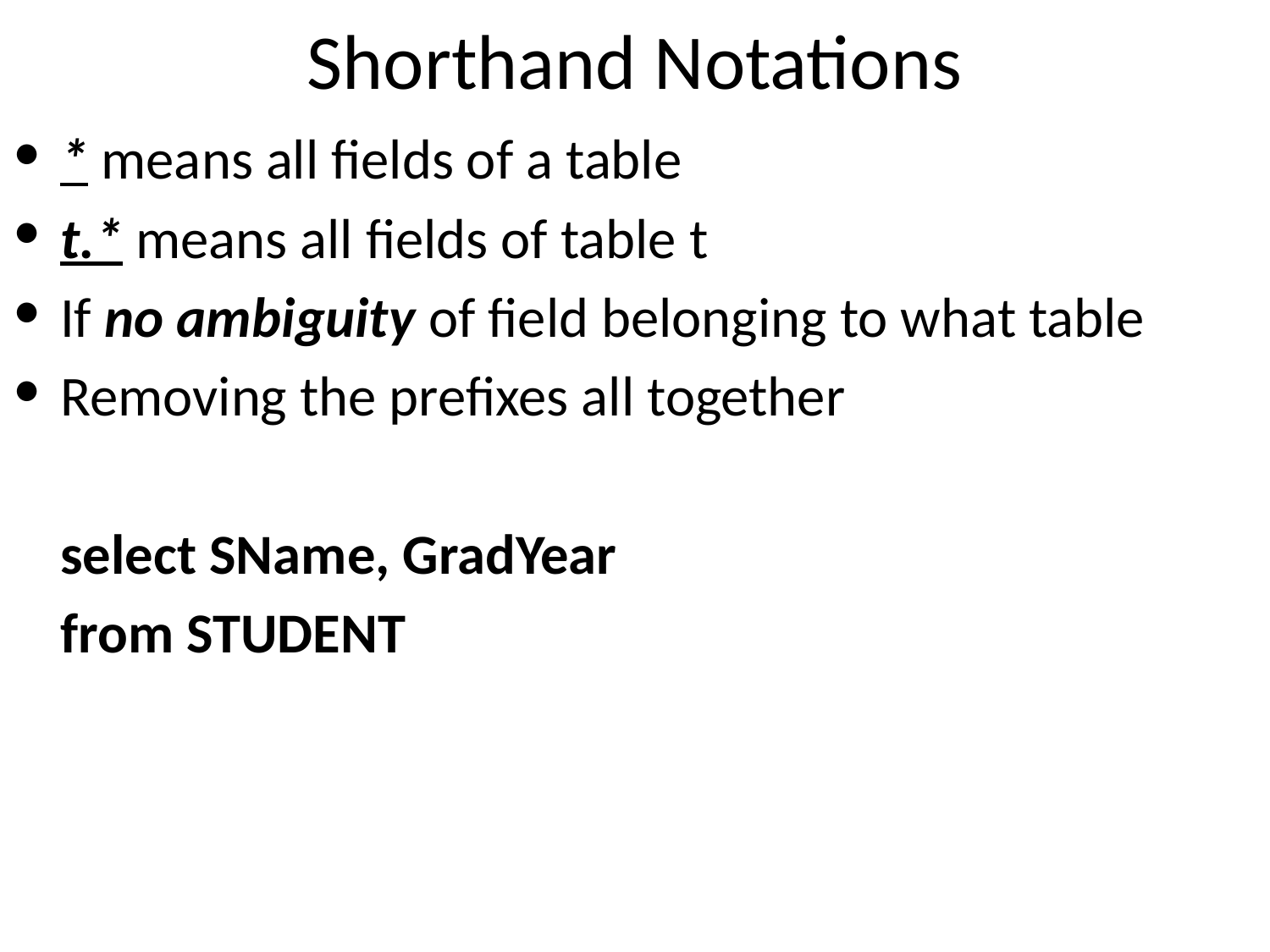

# Shorthand Notations
* means all fields of a table
t.* means all fields of table t
If no ambiguity of field belonging to what table
Removing the prefixes all together

	select SName, GradYear
	from STUDENT